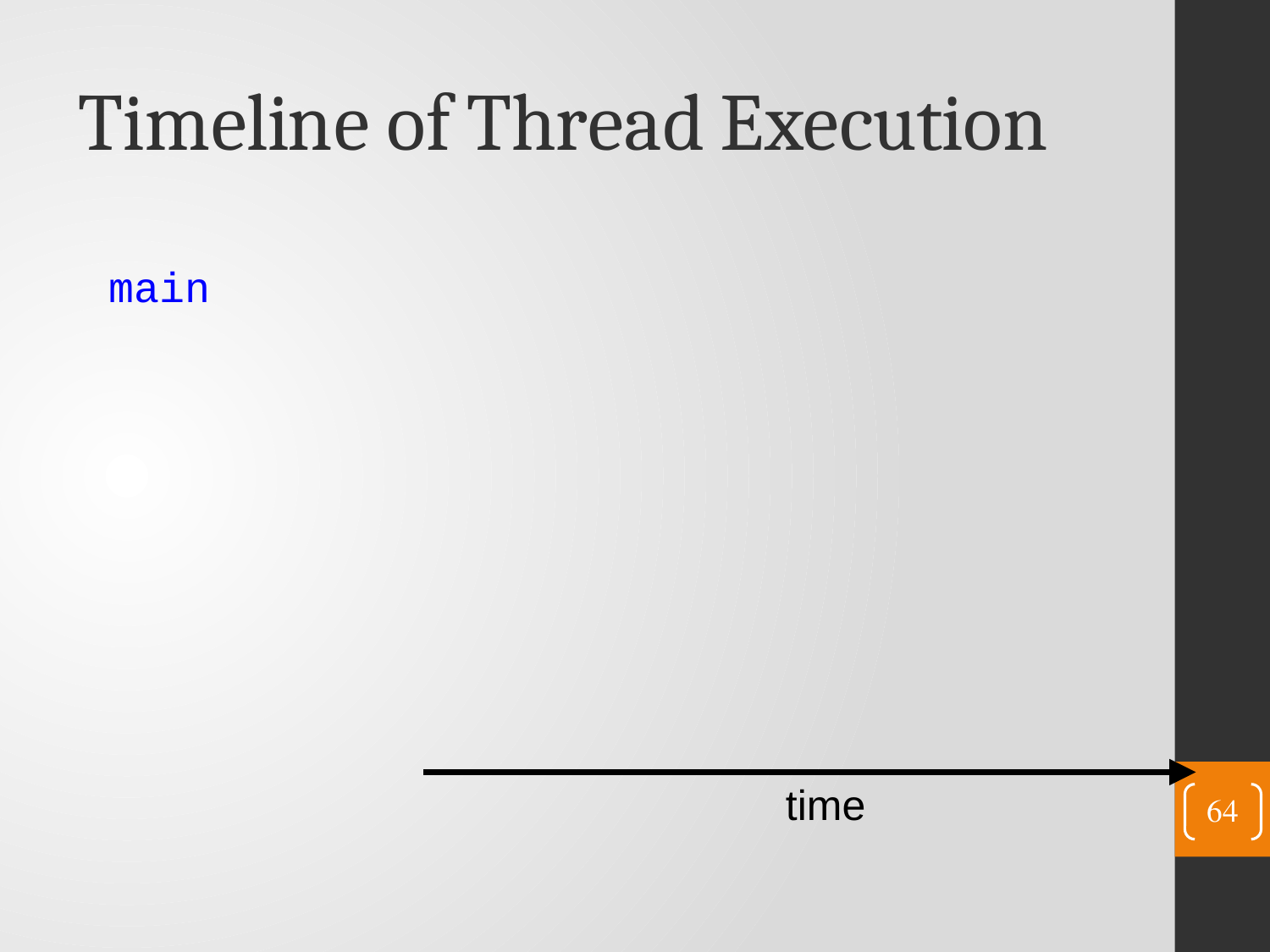

# Timeline of Thread Execution
main
time
64